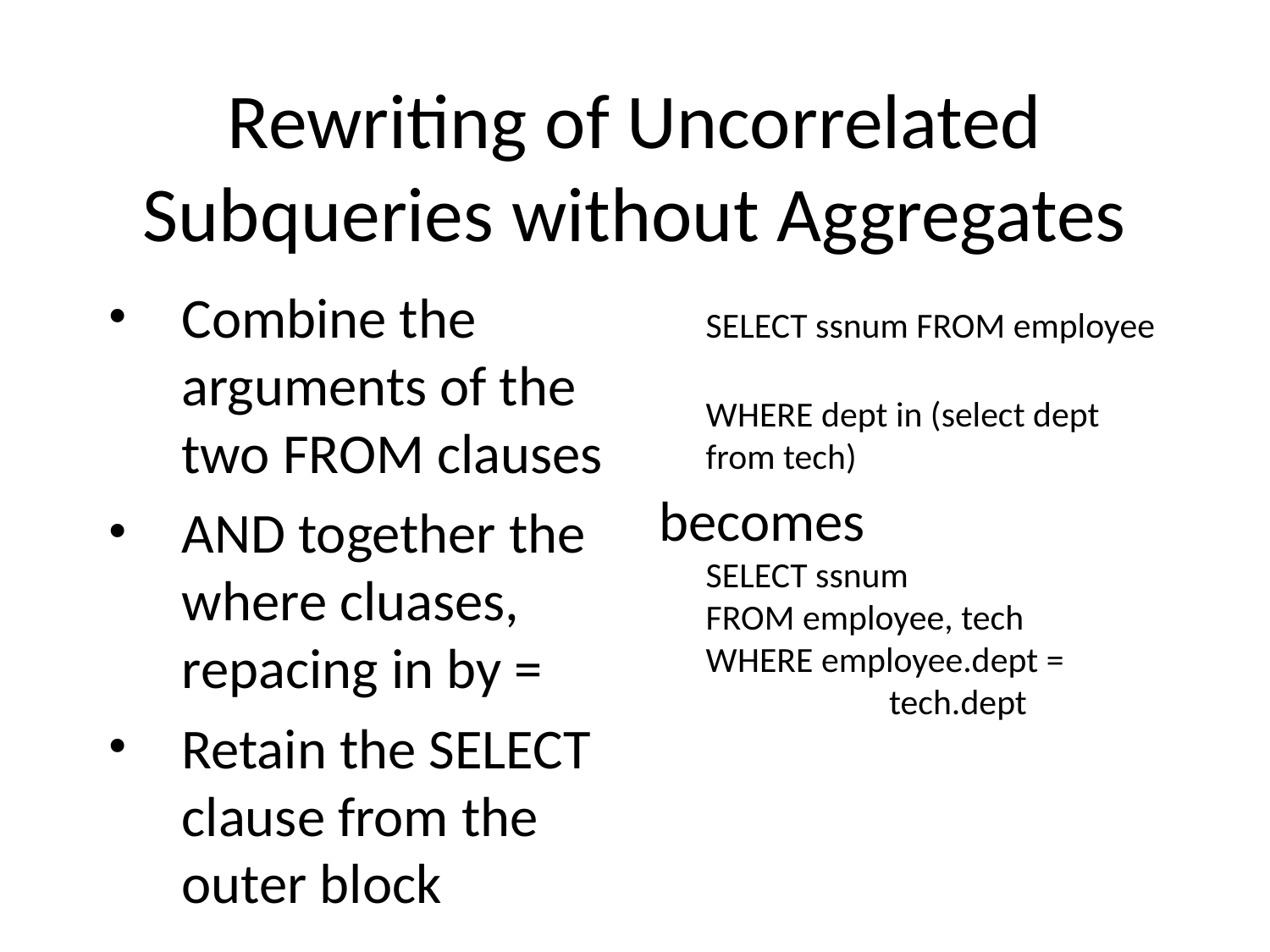

# Rewriting of Uncorrelated Subqueries without Aggregates
Combine the arguments of the two FROM clauses
AND together the where cluases, repacing in by =
Retain the SELECT clause from the outer block

	SELECT ssnum FROM employee
WHERE dept in (select dept from tech)
becomes
SELECT ssnum
FROM employee, tech
WHERE employee.dept = 		       tech.dept